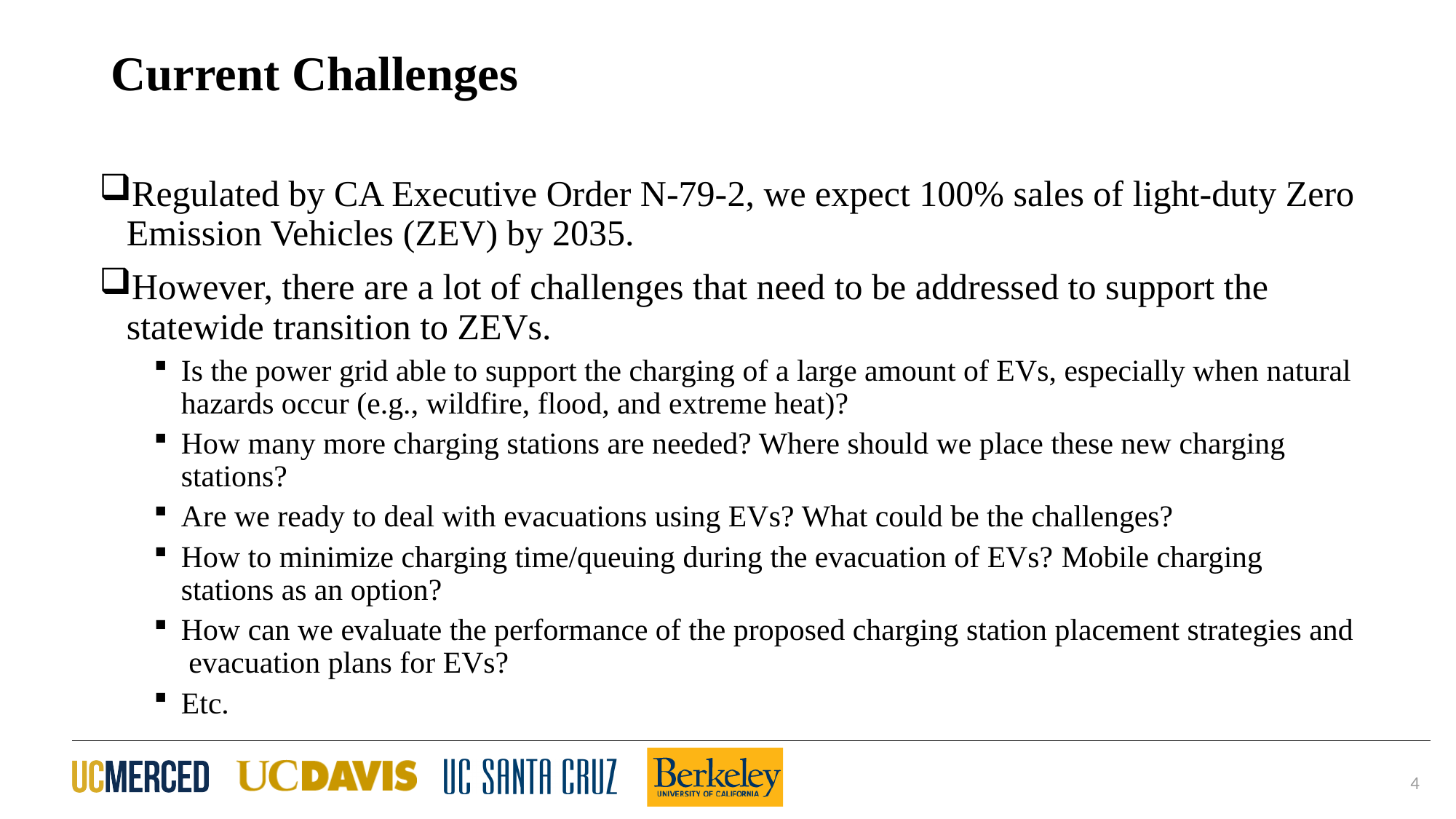

# Current Challenges
Regulated by CA Executive Order N-79-2, we expect 100% sales of light-duty Zero Emission Vehicles (ZEV) by 2035.
However, there are a lot of challenges that need to be addressed to support the statewide transition to ZEVs.
Is the power grid able to support the charging of a large amount of EVs, especially when natural hazards occur (e.g., wildfire, flood, and extreme heat)?
How many more charging stations are needed? Where should we place these new charging stations?
Are we ready to deal with evacuations using EVs? ​What could be the challenges?​
How to minimize charging time/queuing during the evacuation of EVs? ​Mobile charging stations as an option?
How can we evaluate the performance of the proposed charging station placement strategies and  evacuation plans for EVs?
Etc.

4